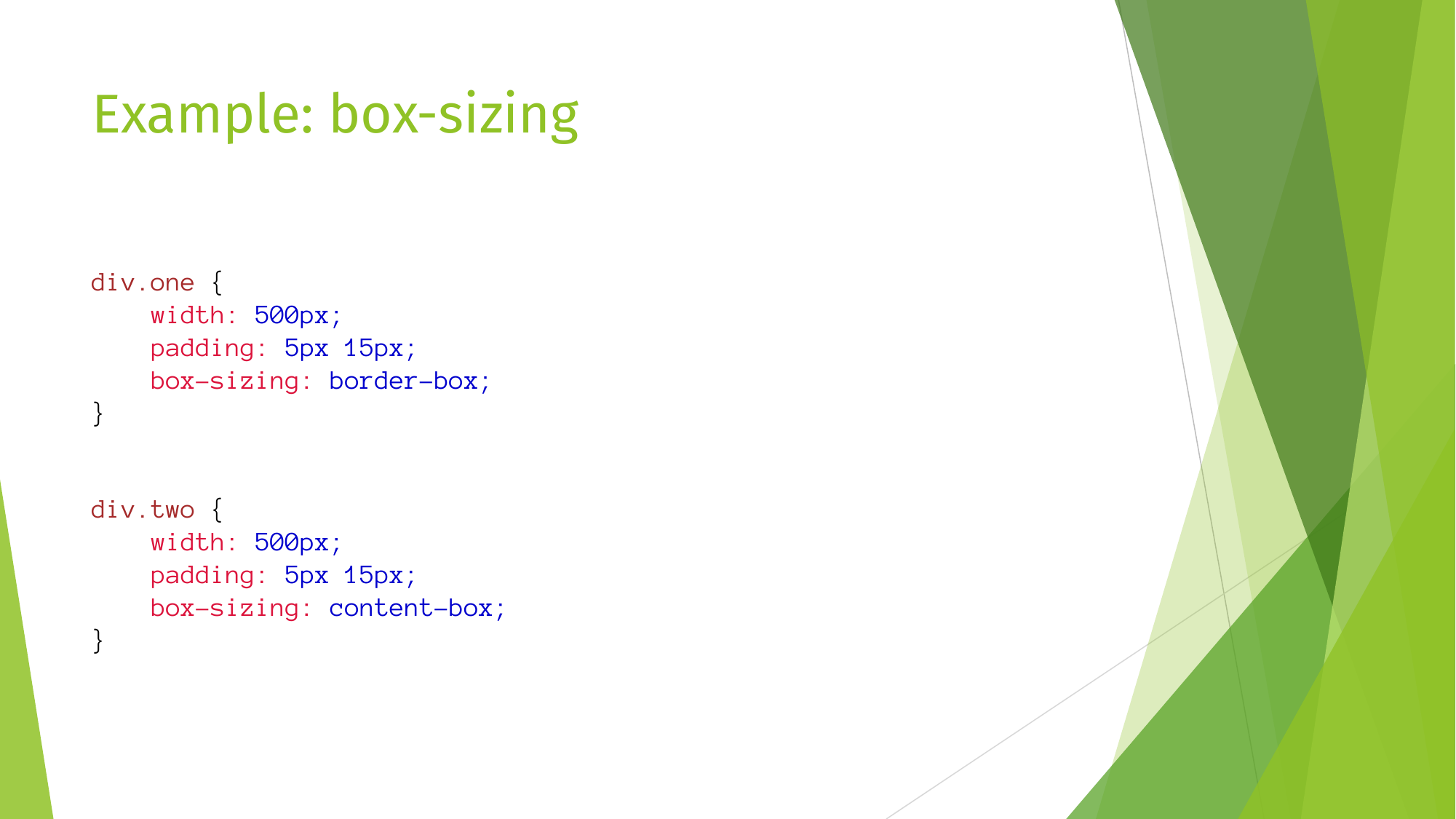

# Example: box-sizing
div.one {
    width: 500px;
    padding: 5px 15px;
    box-sizing: border-box;
}

div.two {
    width: 500px;
    padding: 5px 15px;
    box-sizing: content-box;
}